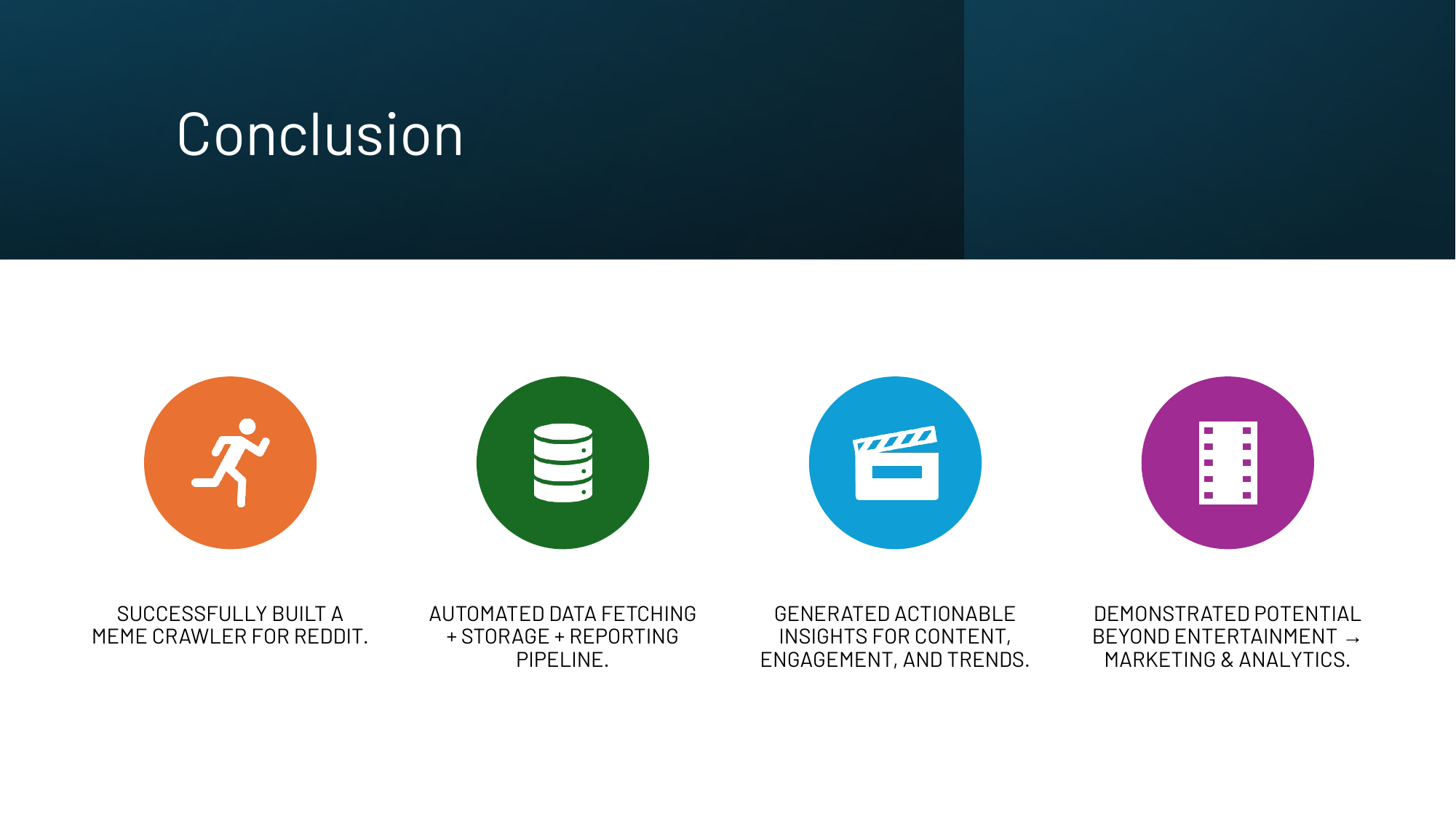

# Conclusion
Successfully built a meme crawler for Reddit.
Automated data fetching + storage + reporting pipeline.
Generated actionable insights for content, engagement, and trends.
Demonstrated potential beyond entertainment → marketing & analytics.